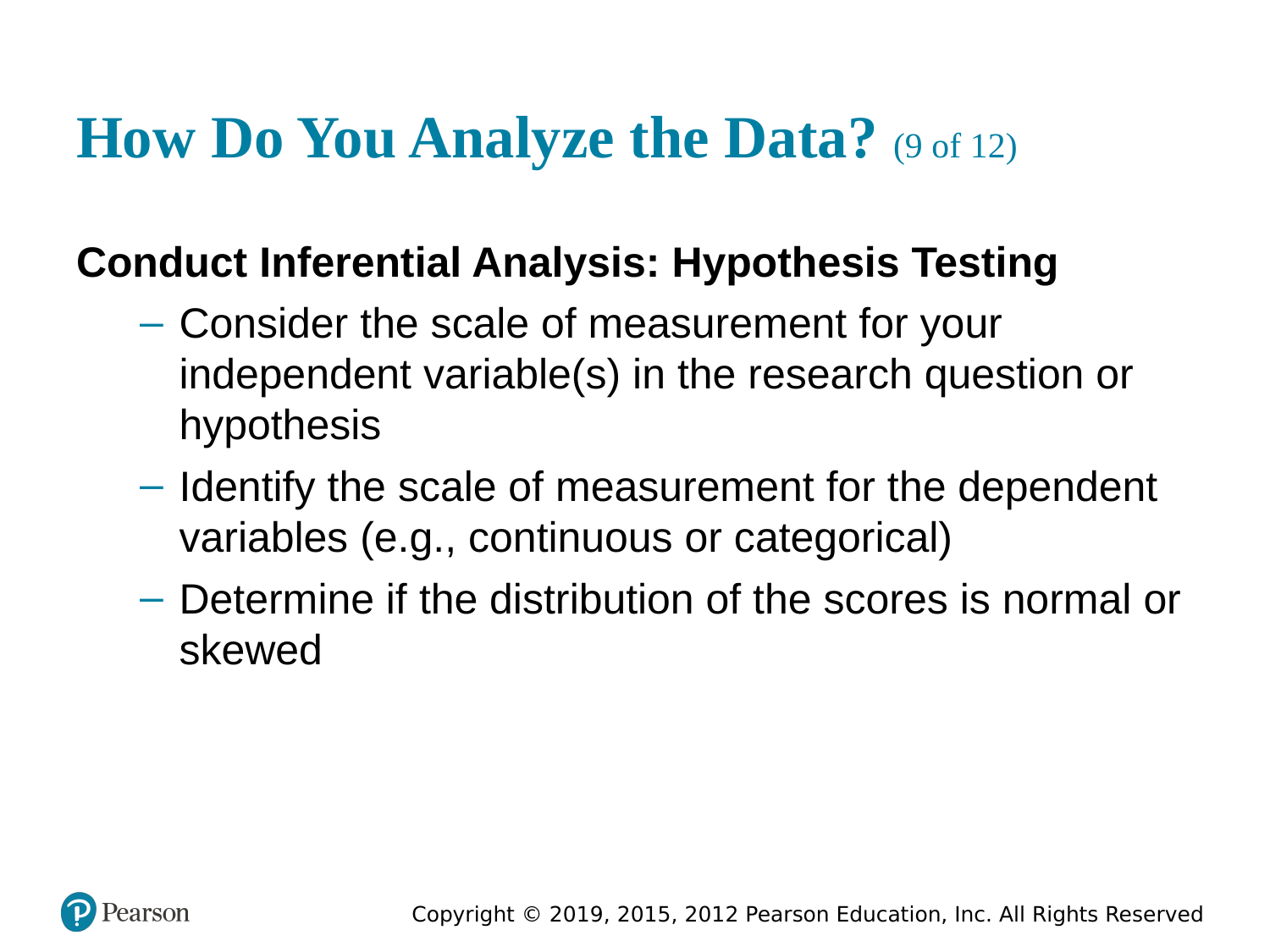

# How Do You Analyze the Data? (9 of 12)
Conduct Inferential Analysis: Hypothesis Testing
Consider the scale of measurement for your independent variable(s) in the research question or hypothesis
Identify the scale of measurement for the dependent variables (e.g., continuous or categorical)
Determine if the distribution of the scores is normal or skewed